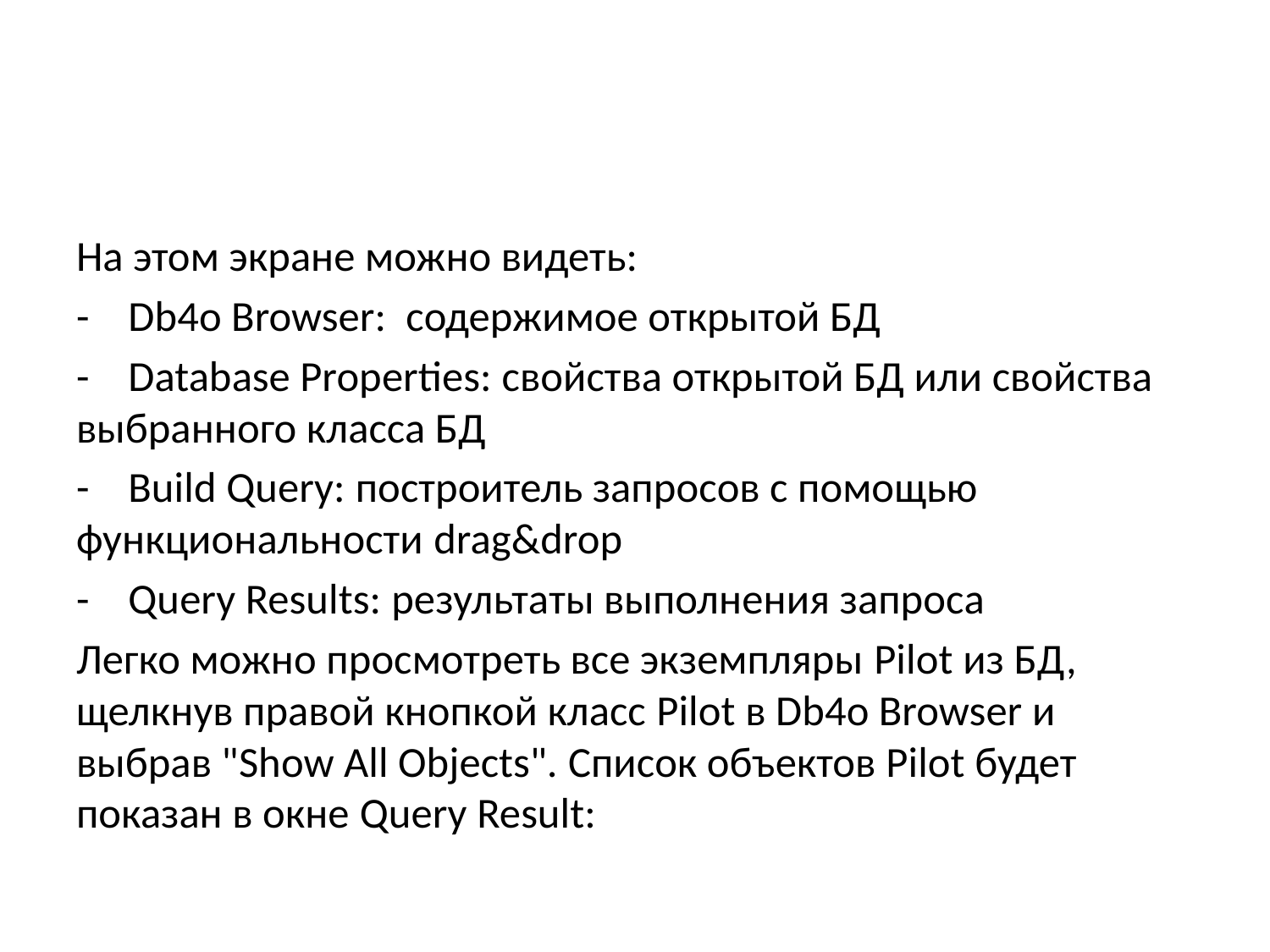

#
На этом экране можно видеть:
-    Db4o Browser:  содержимое открытой БД
-    Database Properties: свойства открытой БД или свойства выбранного класса БД
-    Build Query: построитель запросов с помощью функциональности drag&drop
-    Query Results: результаты выполнения запроса
Легко можно просмотреть все экземпляры Pilot из БД, щелкнув правой кнопкой класс Pilot в Db4o Browser и выбрав "Show All Objects". Список объектов Pilot будет показан в окне Query Result: